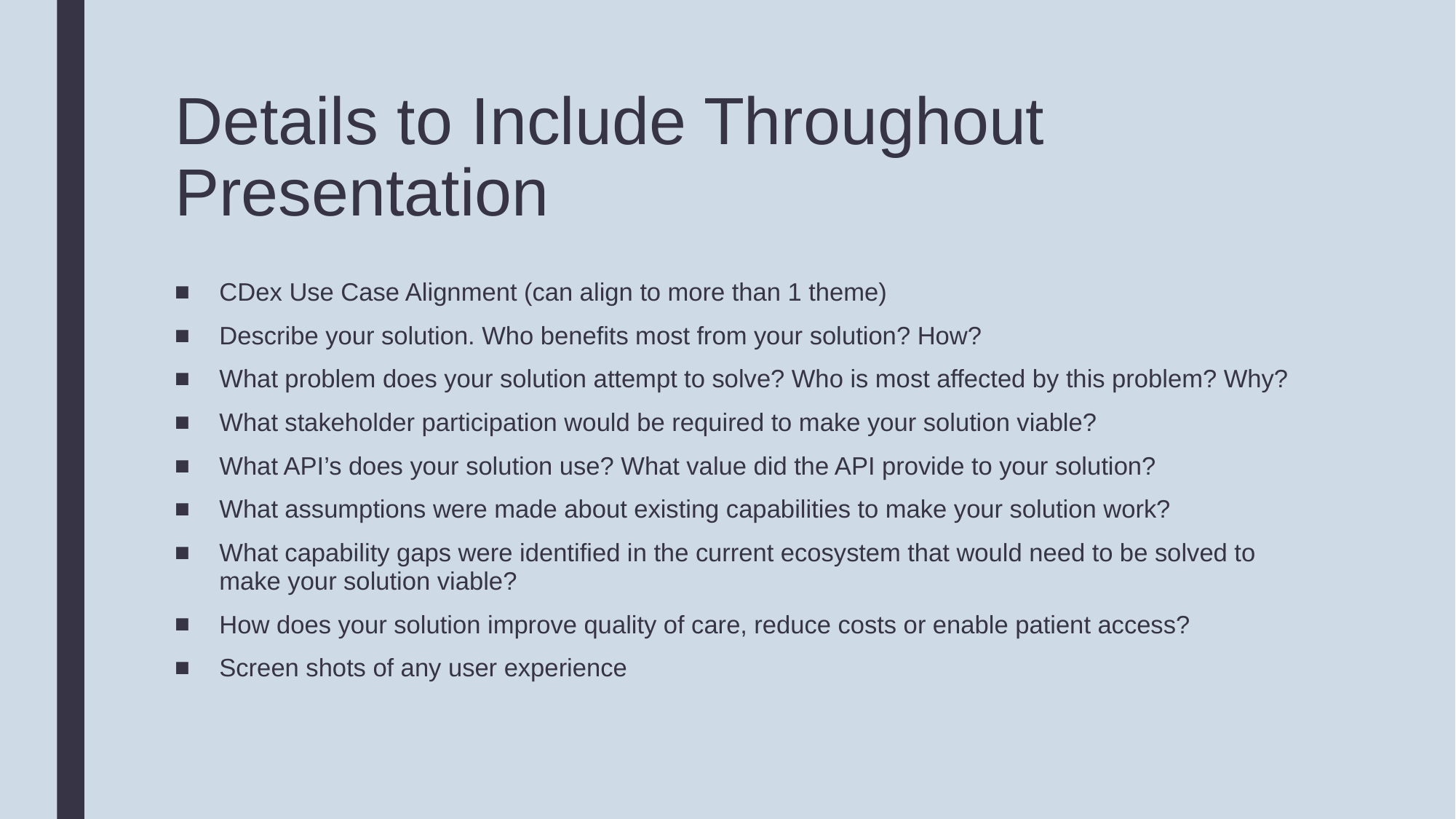

# Details to Include Throughout Presentation
CDex Use Case Alignment (can align to more than 1 theme)
Describe your solution. Who benefits most from your solution? How?
What problem does your solution attempt to solve? Who is most affected by this problem? Why?
What stakeholder participation would be required to make your solution viable?
What API’s does your solution use? What value did the API provide to your solution?
What assumptions were made about existing capabilities to make your solution work?
What capability gaps were identified in the current ecosystem that would need to be solved to make your solution viable?
How does your solution improve quality of care, reduce costs or enable patient access?
Screen shots of any user experience